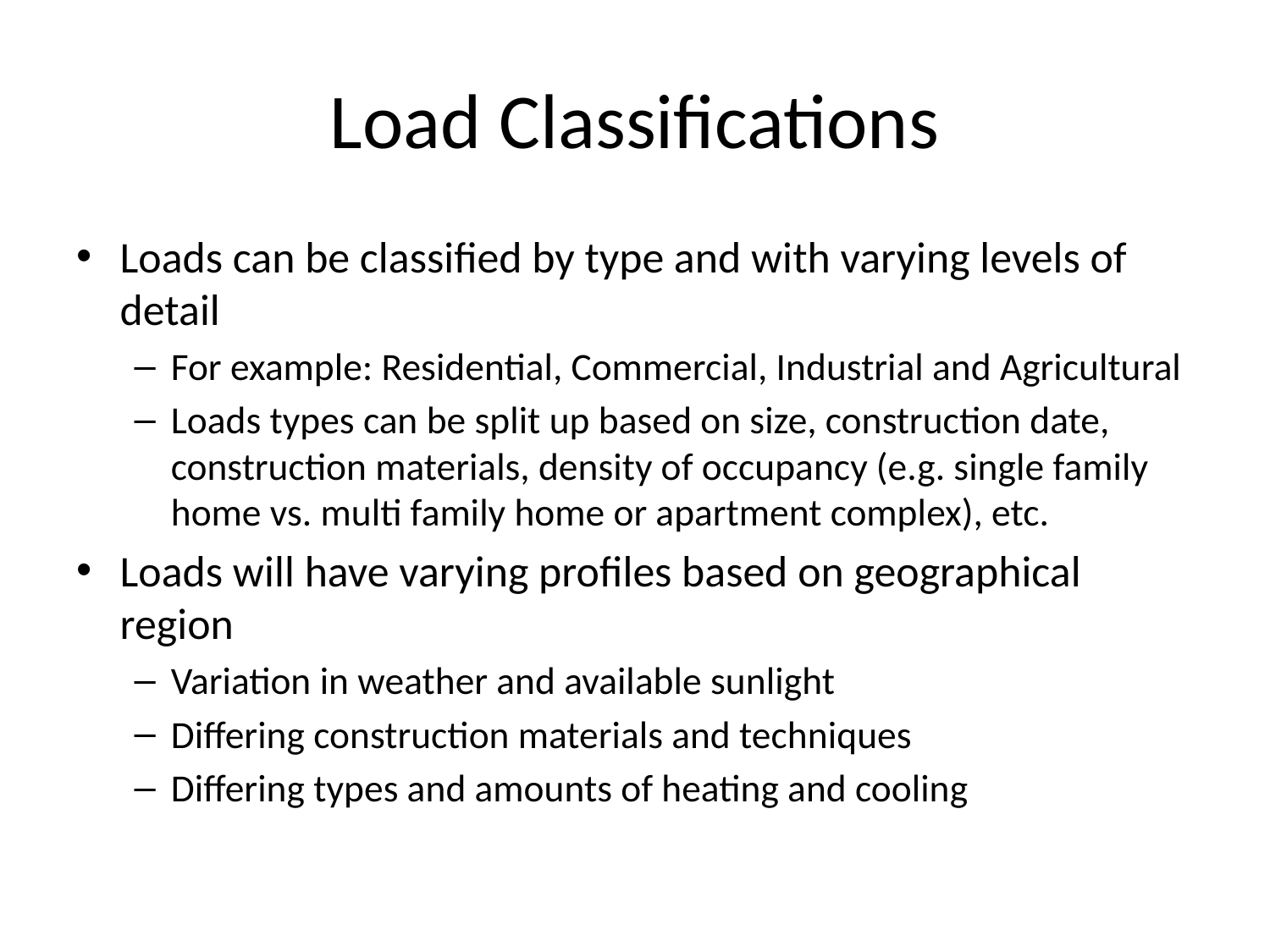

# Load Classifications
Loads can be classified by type and with varying levels of detail
For example: Residential, Commercial, Industrial and Agricultural
Loads types can be split up based on size, construction date, construction materials, density of occupancy (e.g. single family home vs. multi family home or apartment complex), etc.
Loads will have varying profiles based on geographical region
Variation in weather and available sunlight
Differing construction materials and techniques
Differing types and amounts of heating and cooling